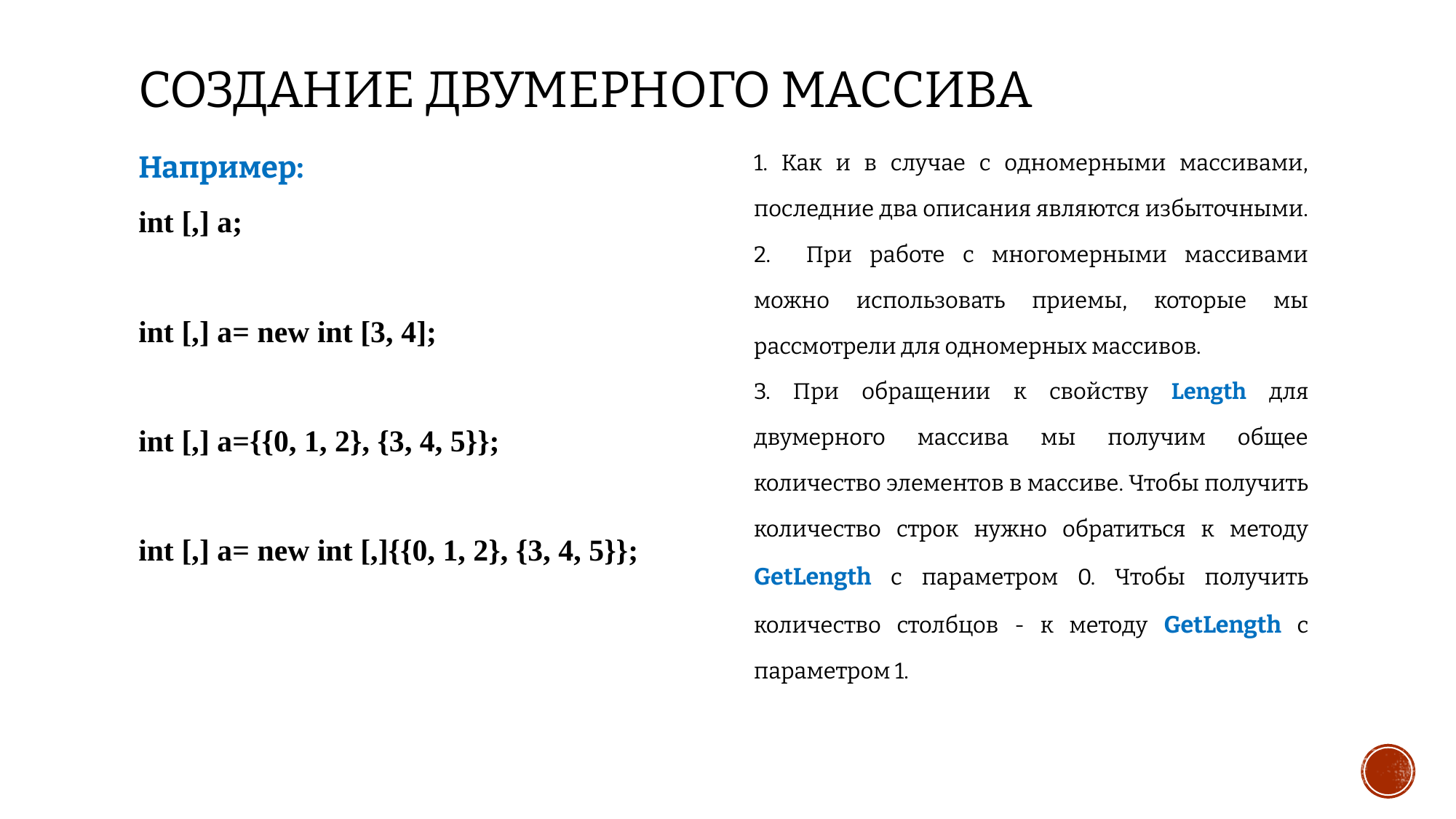

# Создание Двумерного Массива
1. Как и в случае с одномерными массивами, последние два описания являются избыточными.
2.  При работе с многомерными массивами можно использовать приемы, которые мы рассмотрели для одномерных массивов.
3. При обращении к свойству Length для двумерного массива мы получим общее количество элементов в массиве. Чтобы получить количество строк нужно обратиться к методу GetLength с параметром 0. Чтобы получить количество столбцов - к методу GetLength с параметром 1.

Например:
int [,] a;

int [,] a= new int [3, 4];

int [,] a={{0, 1, 2}, {3, 4, 5}};

int [,] a= new int [,]{{0, 1, 2}, {3, 4, 5}};